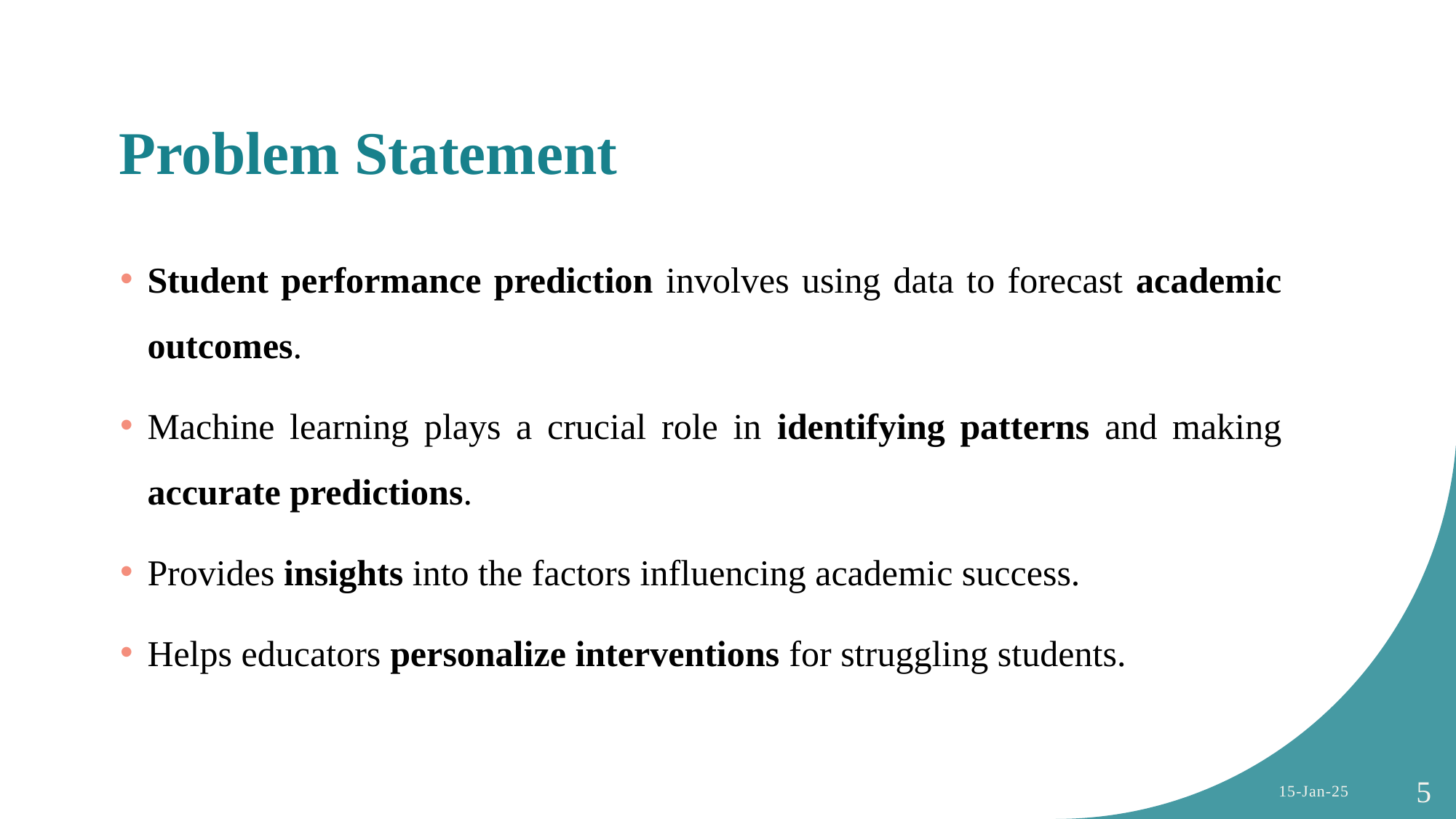

# Problem Statement
Student performance prediction involves using data to forecast academic outcomes.
Machine learning plays a crucial role in identifying patterns and making accurate predictions.
Provides insights into the factors influencing academic success.
Helps educators personalize interventions for struggling students.
15-Jan-25
5